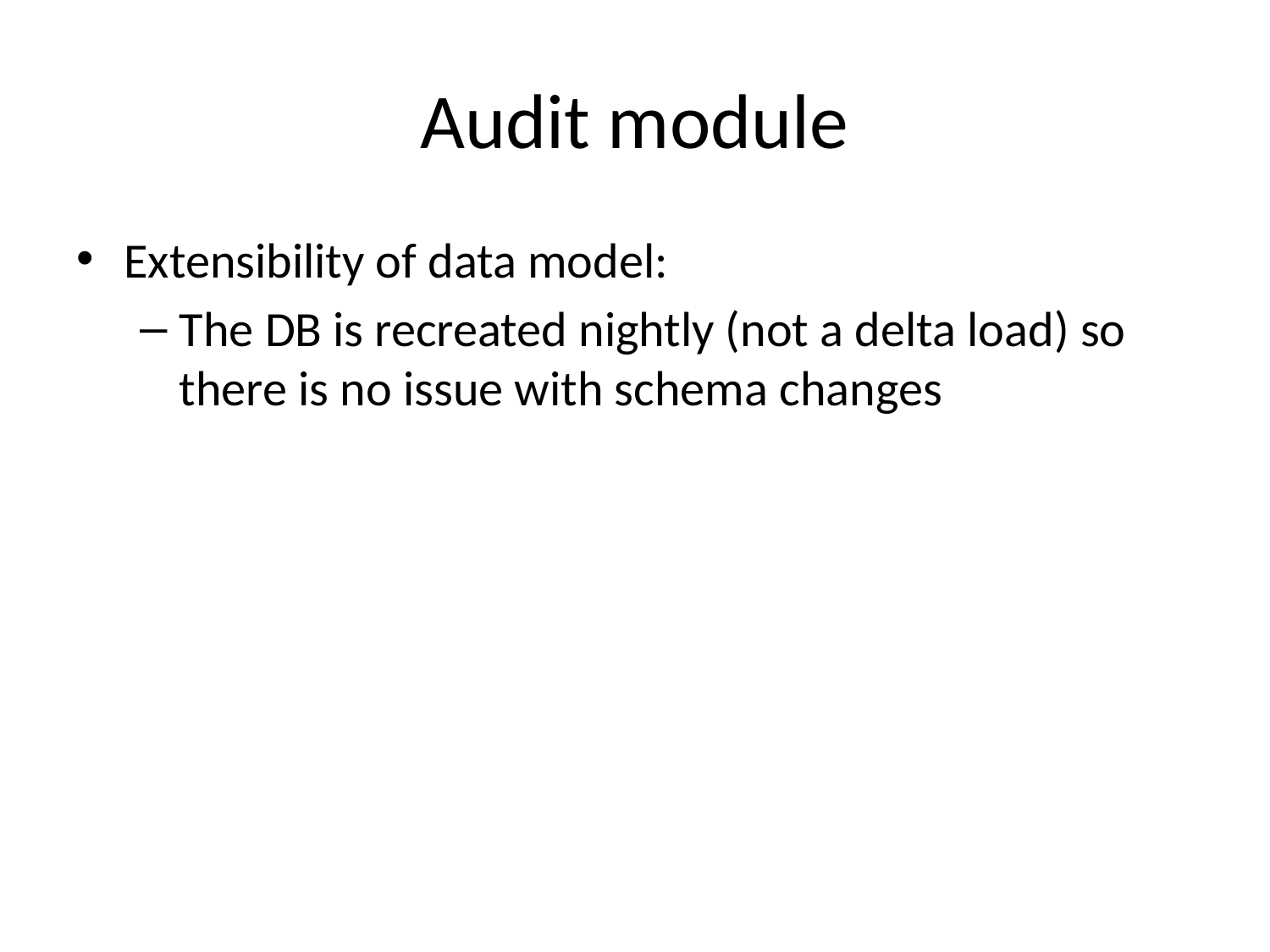

# Audit module
Extensibility of data model:
The DB is recreated nightly (not a delta load) so there is no issue with schema changes